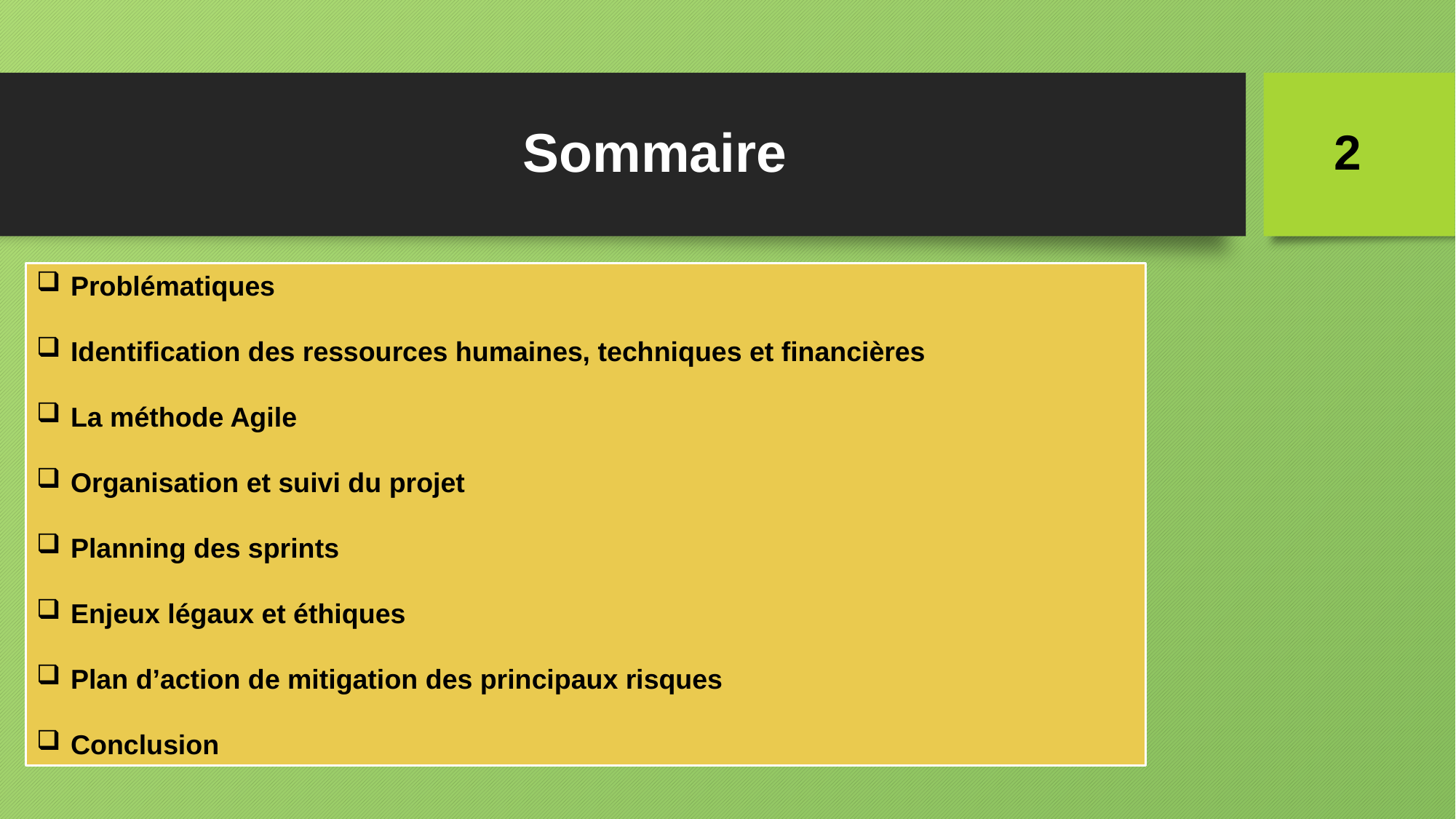

# Sommaire
2
Problématiques

Identification des ressources humaines, techniques et financières

La méthode Agile

Organisation et suivi du projet

Planning des sprints

Enjeux légaux et éthiques

Plan d’action de mitigation des principaux risques

Conclusion